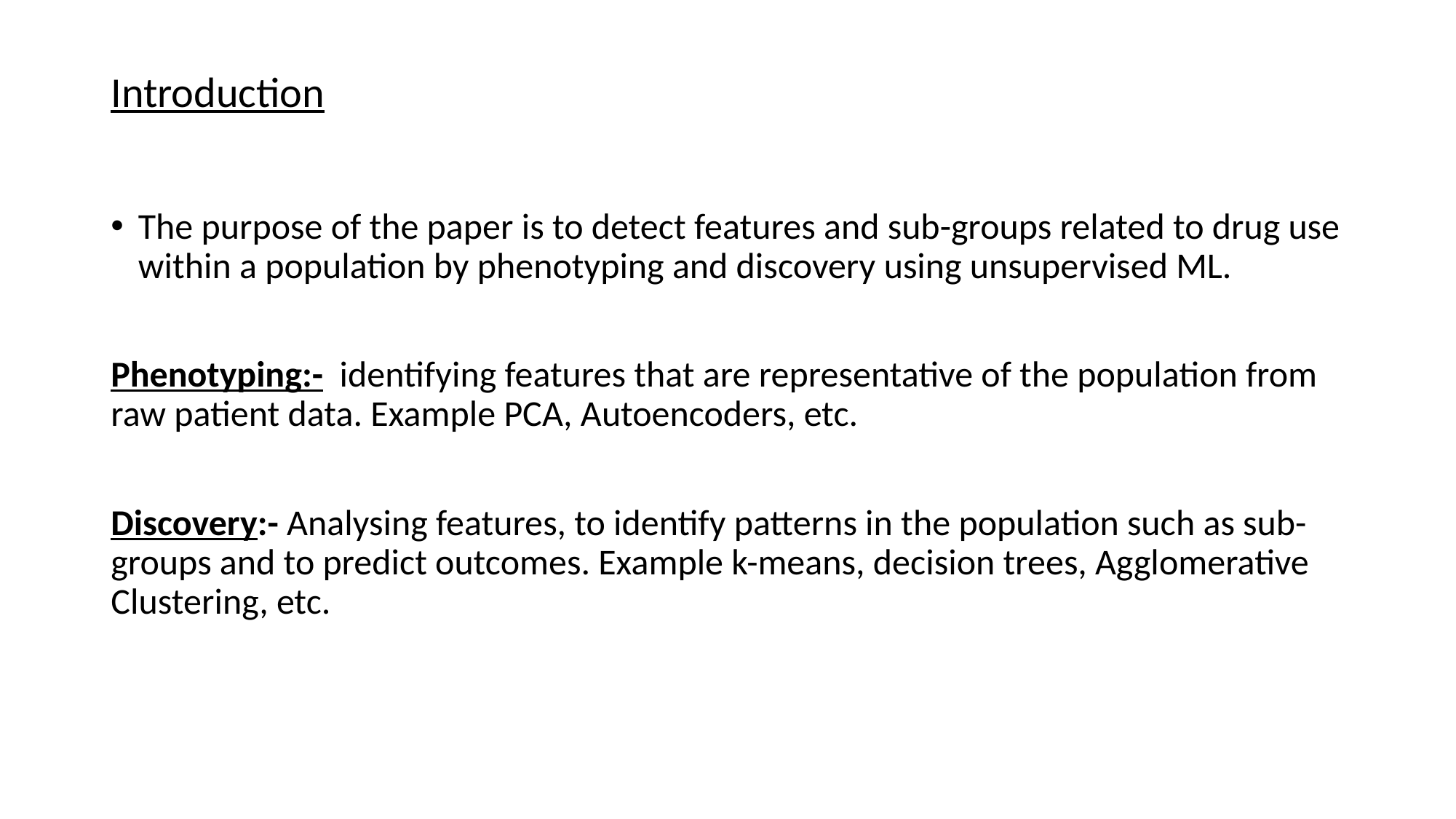

# Introduction

The purpose of the paper is to detect features and sub-groups related to drug use within a population by phenotyping and discovery using unsupervised ML.

Phenotyping:-  identifying features that are representative of the population from    raw patient data. Example PCA, Autoencoders, etc.

Discovery:- Analysing features, to identify patterns in the population such as sub-groups and to predict outcomes. Example k-means, decision trees, Agglomerative Clustering, etc.